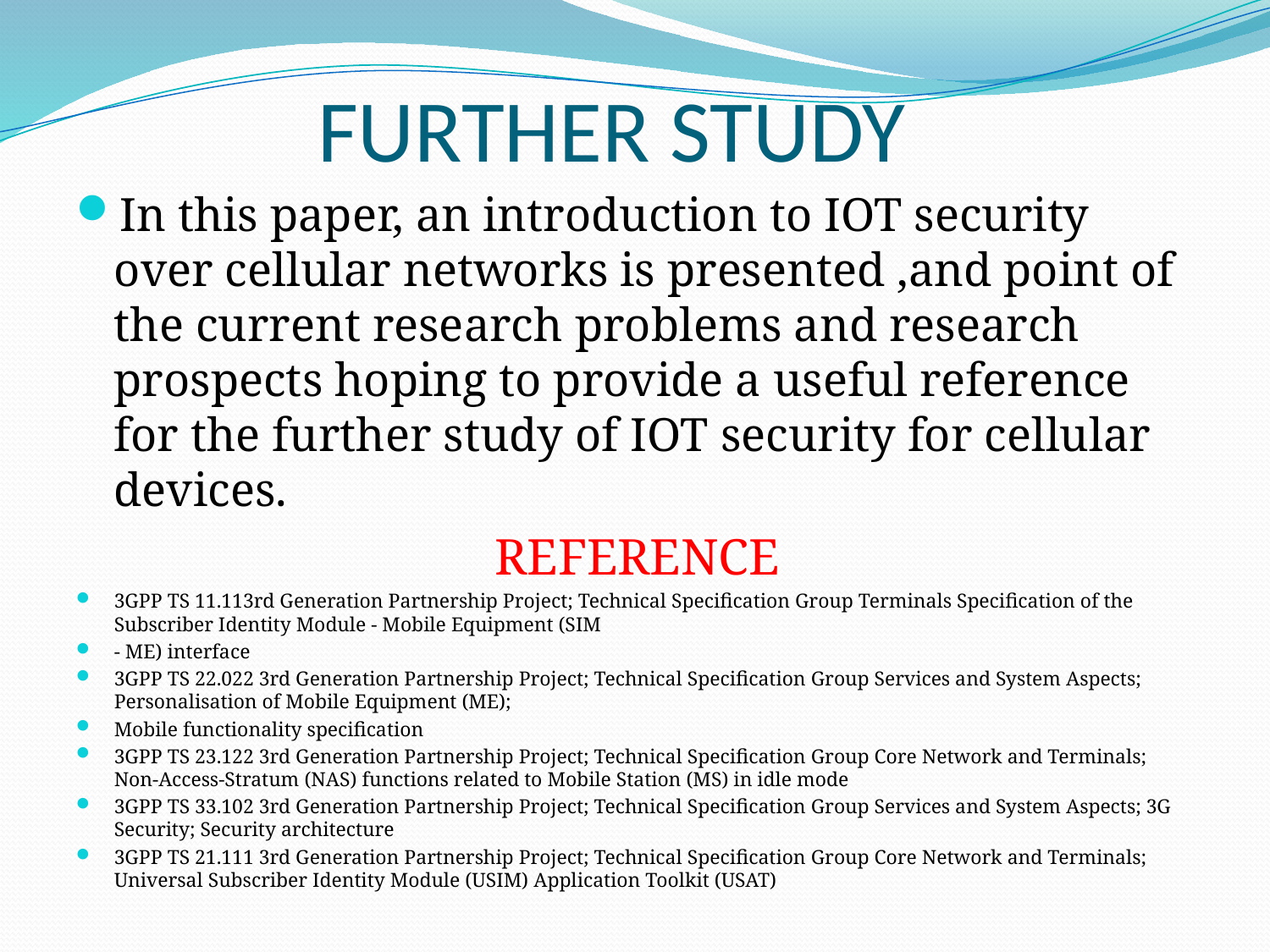

# FURTHER STUDY
In this paper, an introduction to IOT security over cellular networks is presented ,and point of the current research problems and research prospects hoping to provide a useful reference for the further study of IOT security for cellular devices.
				REFERENCE
3GPP TS 11.113rd Generation Partnership Project; Technical Specification Group Terminals Specification of the Subscriber Identity Module - Mobile Equipment (SIM
- ME) interface
3GPP TS 22.022 3rd Generation Partnership Project; Technical Specification Group Services and System Aspects; Personalisation of Mobile Equipment (ME);
Mobile functionality specification
3GPP TS 23.122 3rd Generation Partnership Project; Technical Specification Group Core Network and Terminals; Non-Access-Stratum (NAS) functions related to Mobile Station (MS) in idle mode
3GPP TS 33.102 3rd Generation Partnership Project; Technical Specification Group Services and System Aspects; 3G Security; Security architecture
3GPP TS 21.111 3rd Generation Partnership Project; Technical Specification Group Core Network and Terminals; Universal Subscriber Identity Module (USIM) Application Toolkit (USAT)